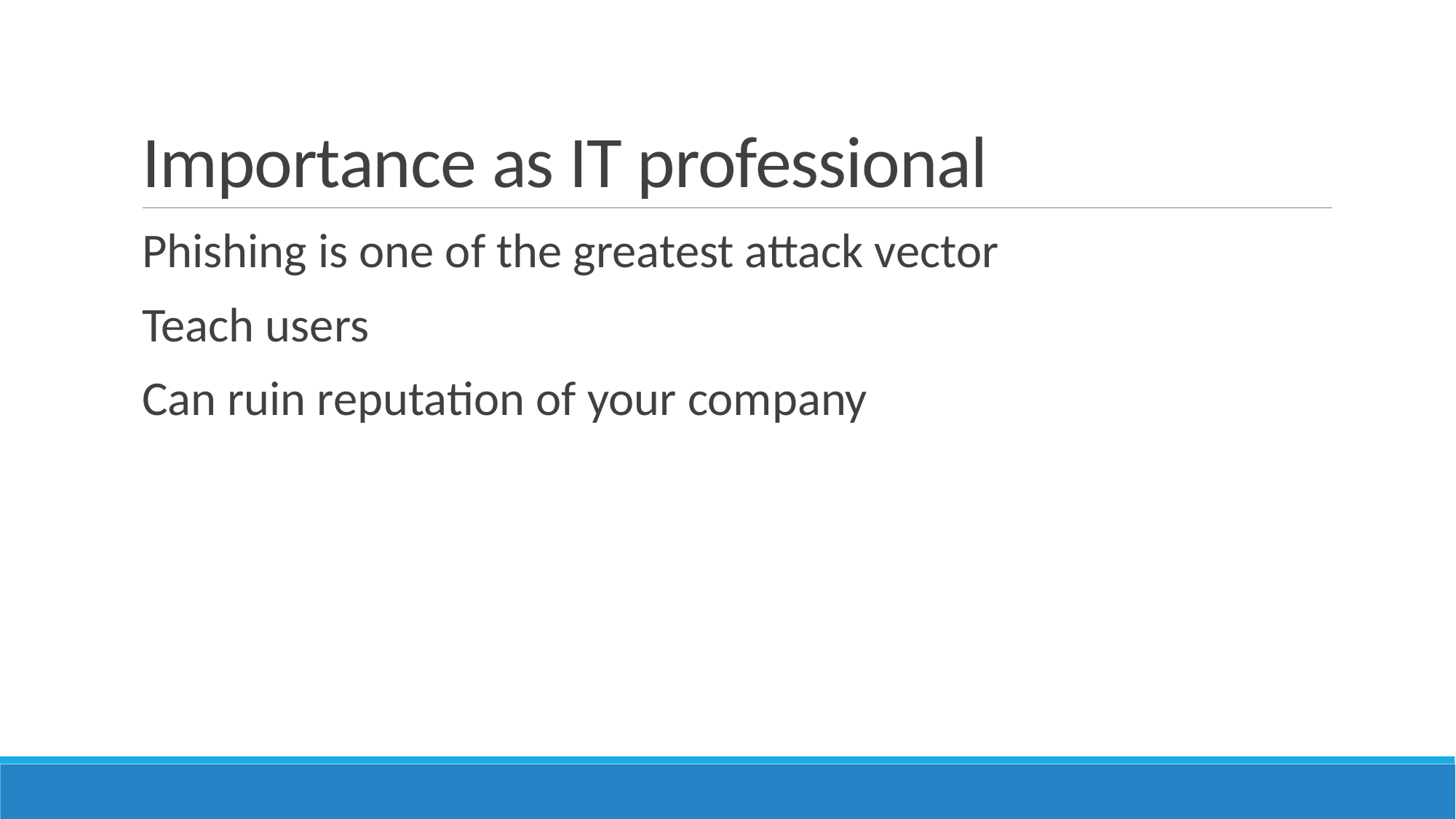

# Importance as IT professional
Phishing is one of the greatest attack vector
Teach users
Can ruin reputation of your company